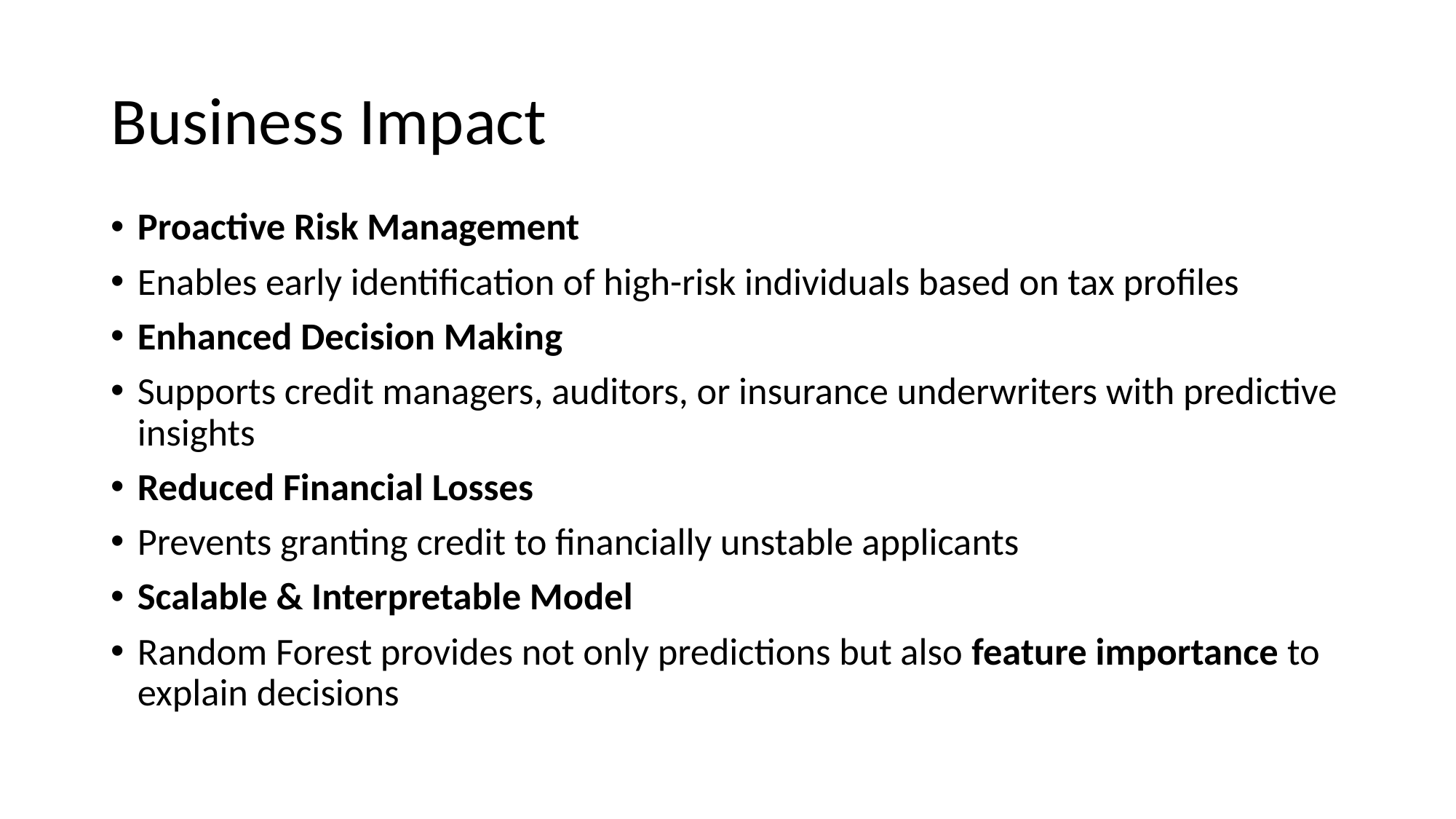

# Business Impact
Proactive Risk Management
Enables early identification of high-risk individuals based on tax profiles
Enhanced Decision Making
Supports credit managers, auditors, or insurance underwriters with predictive insights
Reduced Financial Losses
Prevents granting credit to financially unstable applicants
Scalable & Interpretable Model
Random Forest provides not only predictions but also feature importance to explain decisions